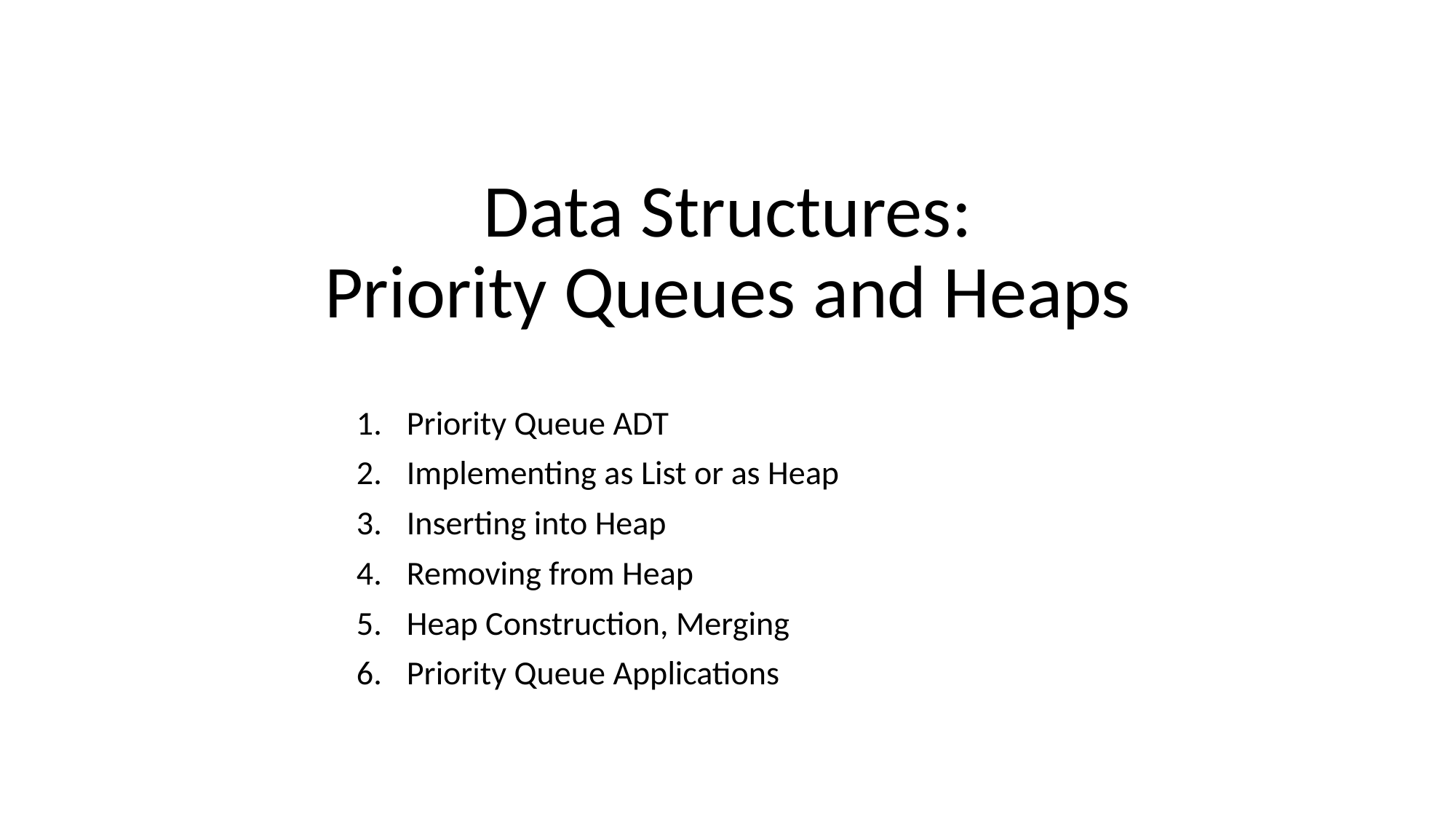

# Data Structures: Priority Queues and Heaps
Priority Queue ADT
Implementing as List or as Heap
Inserting into Heap
Removing from Heap
Heap Construction, Merging
Priority Queue Applications